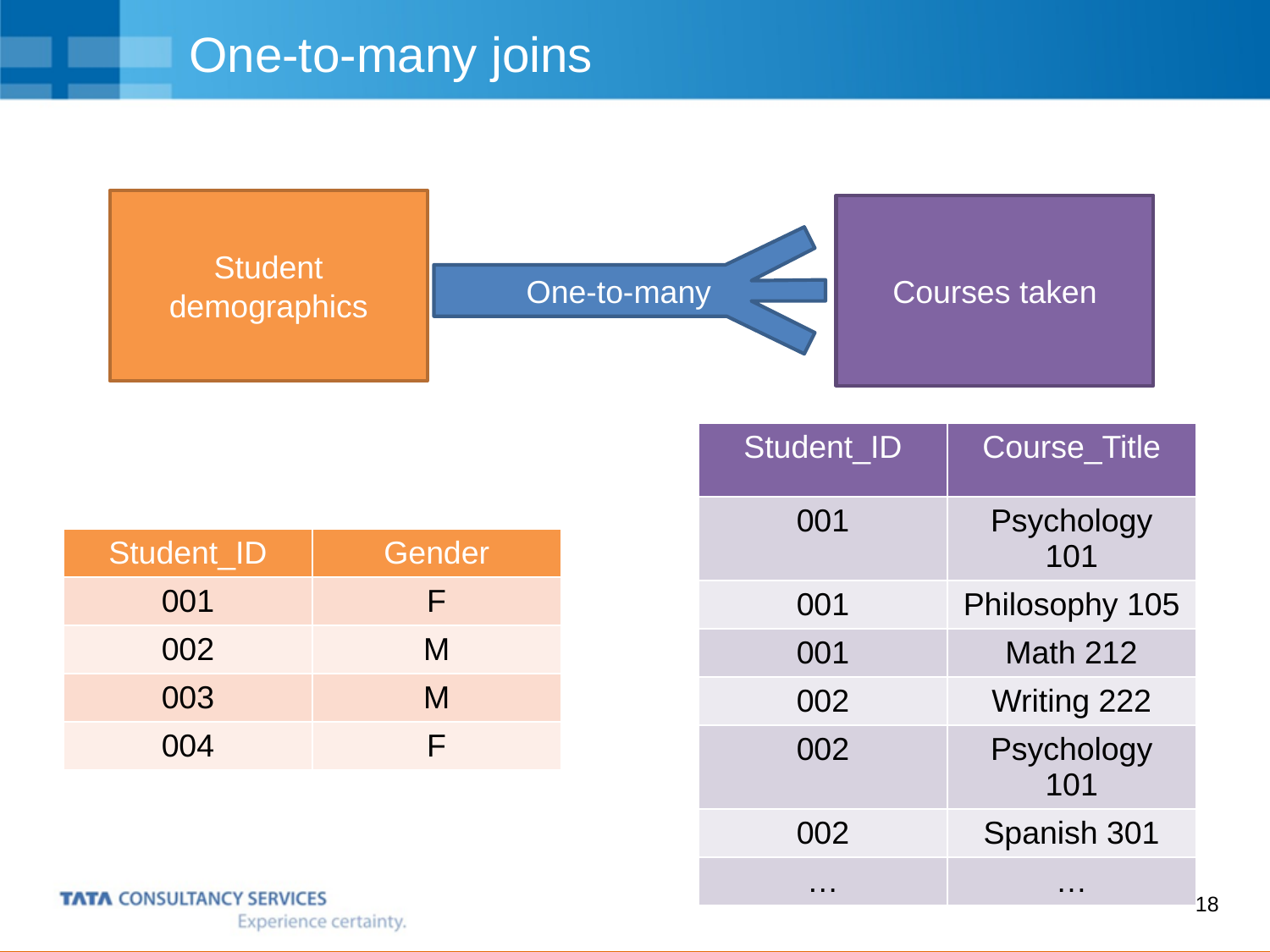

# One-to-many joins
Student demographics
Courses taken
         One-to-many
| Student\_ID | Course\_Title |
| --- | --- |
| 001 | Psychology 101 |
| 001 | Philosophy 105 |
| 001 | Math 212 |
| 002 | Writing 222 |
| 002 | Psychology 101 |
| 002 | Spanish 301 |
| … | … |
| Student\_ID | Gender |
| --- | --- |
| 001 | F |
| 002 | M |
| 003 | M |
| 004 | F |